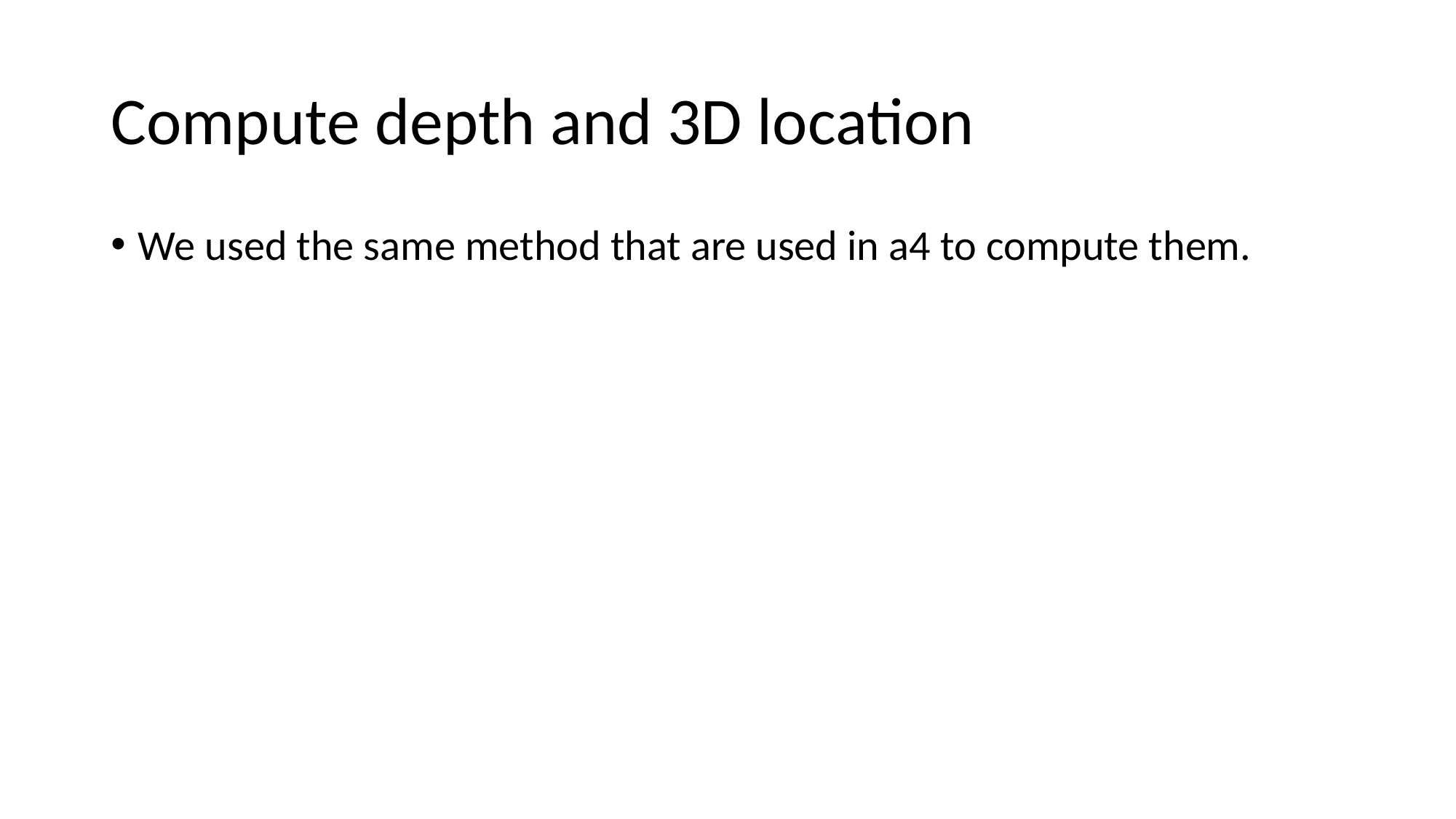

# Compute depth and 3D location
We used the same method that are used in a4 to compute them.